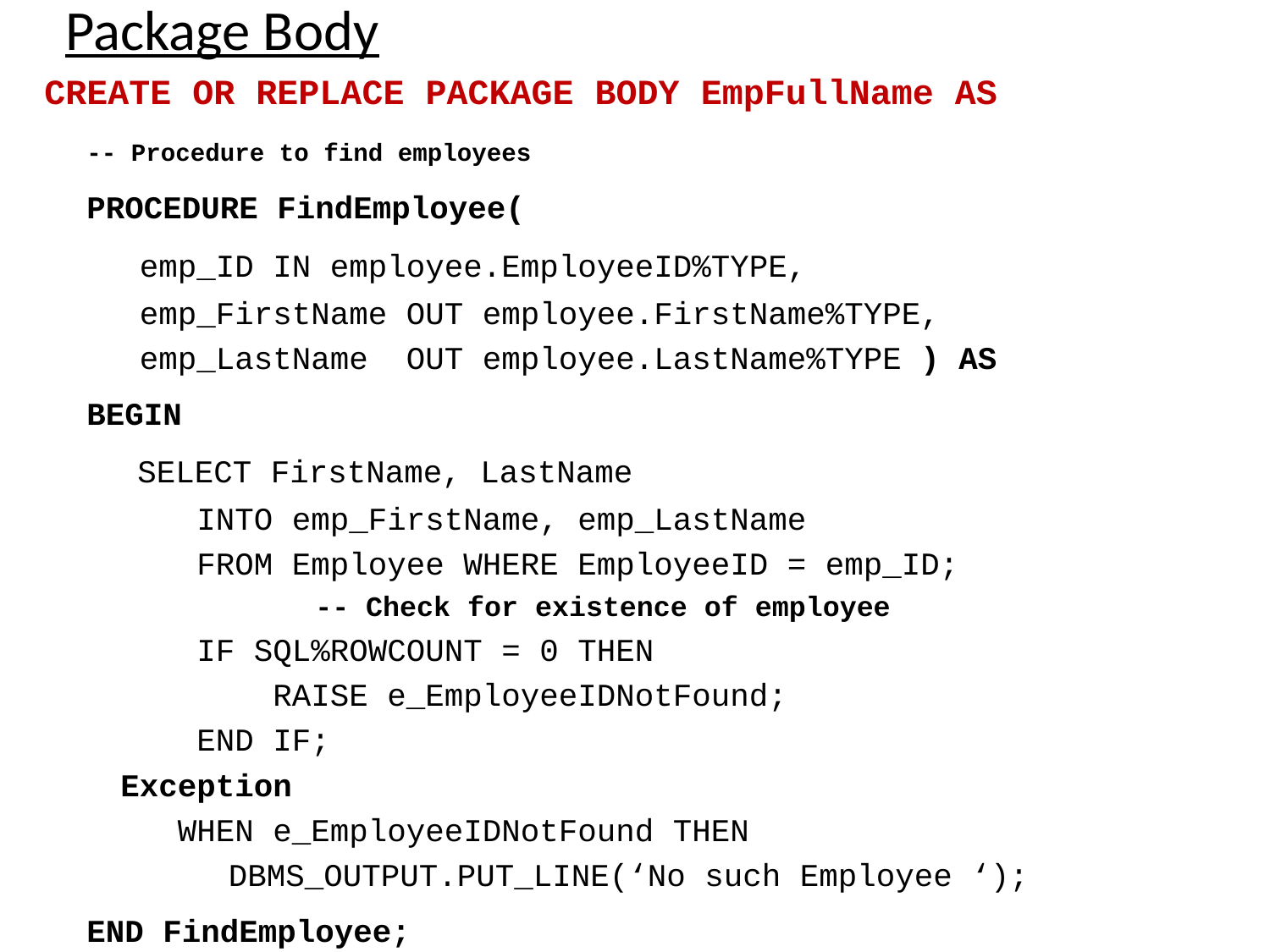

# Package Body
CREATE OR REPLACE PACKAGE BODY EmpFullName AS
    -- Procedure to find employees
    PROCEDURE FindEmployee(
         emp_ID IN employee.EmployeeID%TYPE,
     emp_FirstName OUT employee.FirstName%TYPE,
     emp_LastName  OUT employee.LastName%TYPE ) AS
    BEGIN
        SELECT FirstName, LastName
        INTO emp_FirstName, emp_LastName
        FROM Employee WHERE EmployeeID = emp_ID;
                -- Check for existence of employee
        IF SQL%ROWCOUNT = 0 THEN
            RAISE e_EmployeeIDNotFound;
        END IF;
    Exception
       WHEN e_EmployeeIDNotFound THEN
	   DBMS_OUTPUT.PUT_LINE(‘No such Employee ‘);
    END FindEmployee;